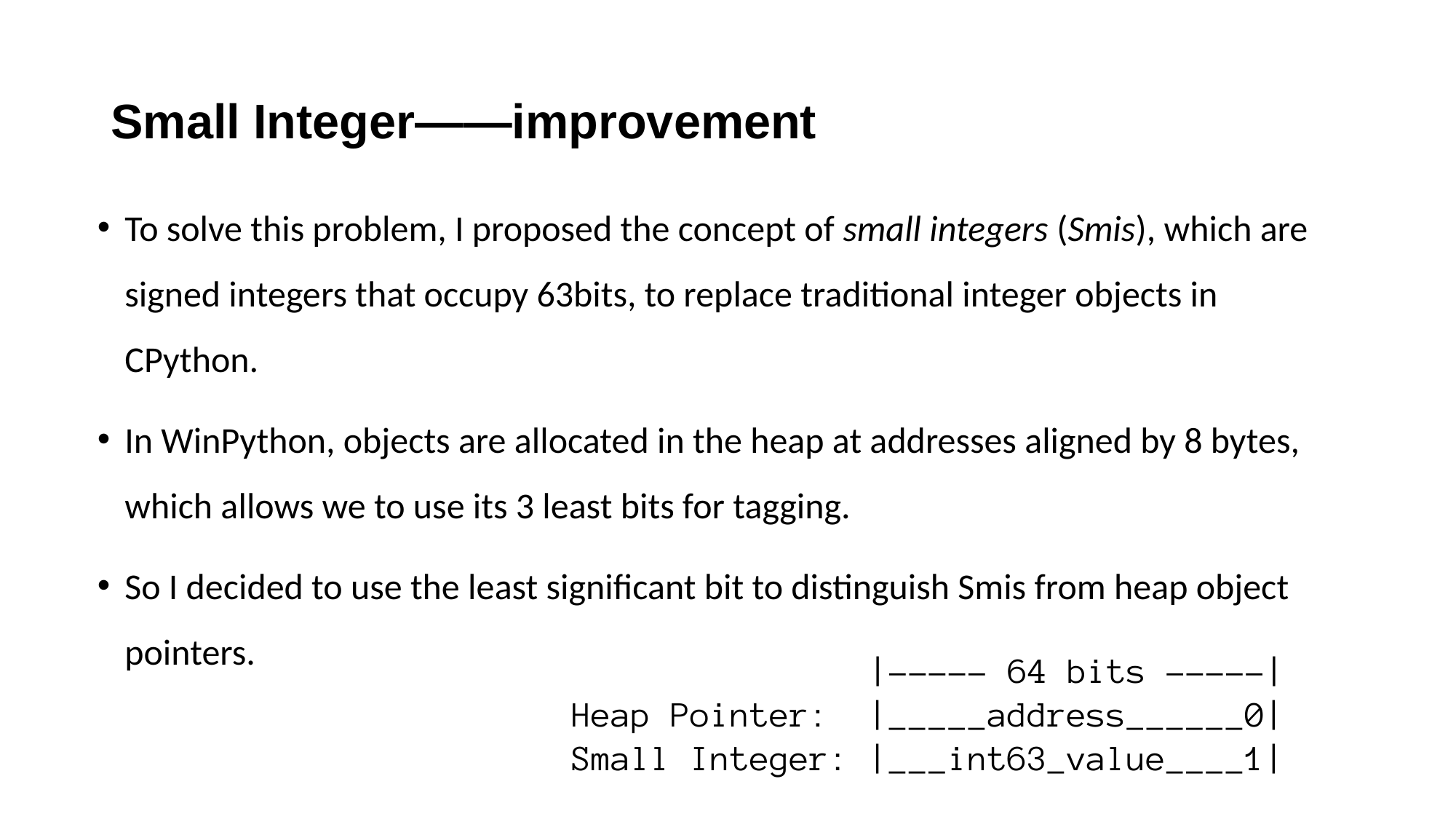

# Small Integer——improvement
To solve this problem, I proposed the concept of small integers (Smis), which are signed integers that occupy 63bits, to replace traditional integer objects in CPython.
In WinPython, objects are allocated in the heap at addresses aligned by 8 bytes, which allows we to use its 3 least bits for tagging.
So I decided to use the least significant bit to distinguish Smis from heap object pointers.
               |----- 64 bits -----|
Heap Pointer:  |_____address______0|
Small Integer: |___int63_value____1|